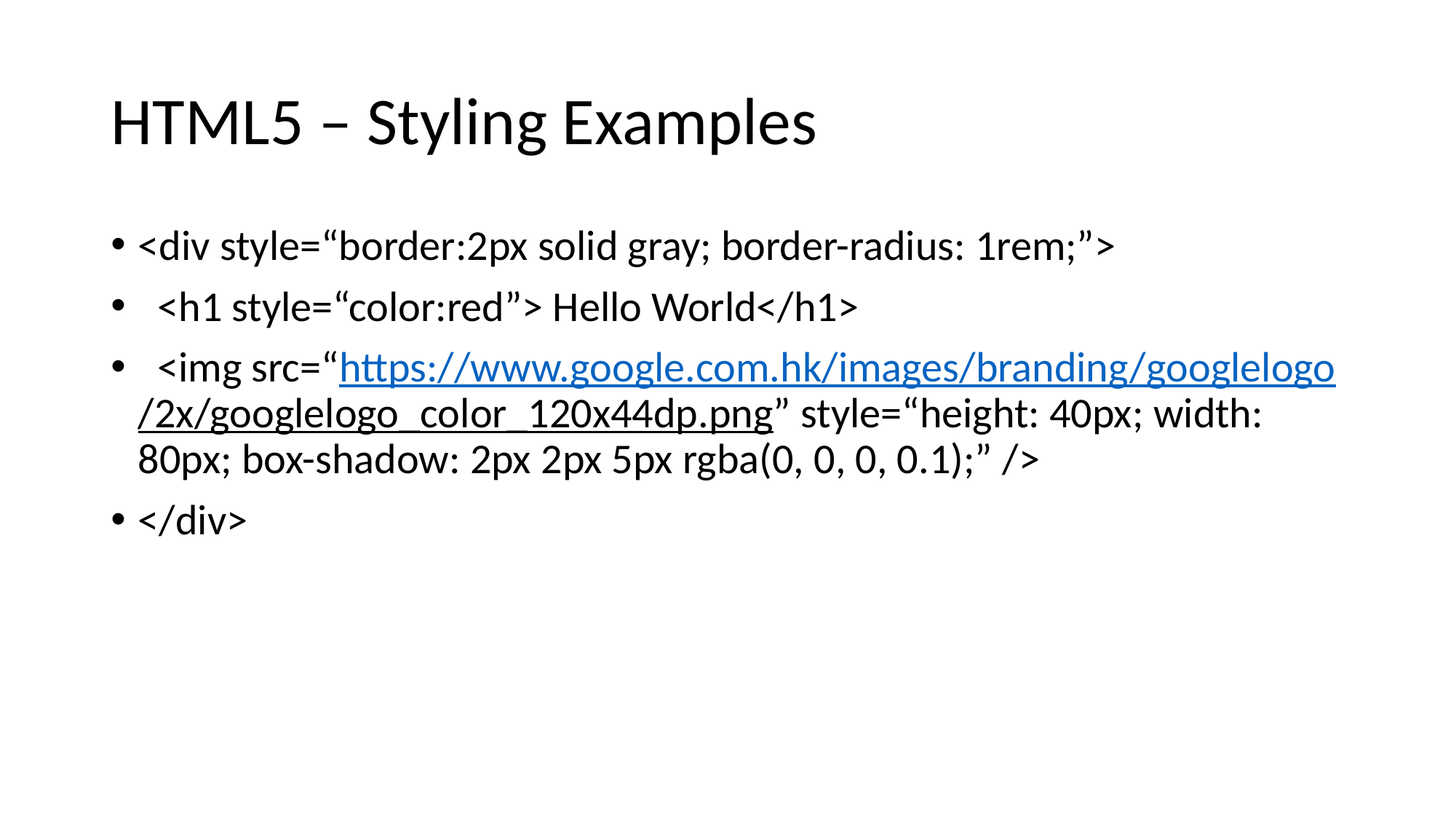

# HTML5 – Styling Examples
<div style=“border:2px solid gray; border-radius: 1rem;”>
  <h1 style=“color:red”> Hello World</h1>
  <img src=“https://www.google.com.hk/images/branding/googlelogo/2x/googlelogo_color_120x44dp.png” style=“height: 40px; width: 80px; box-shadow: 2px 2px 5px rgba(0, 0, 0, 0.1);” />
</div>